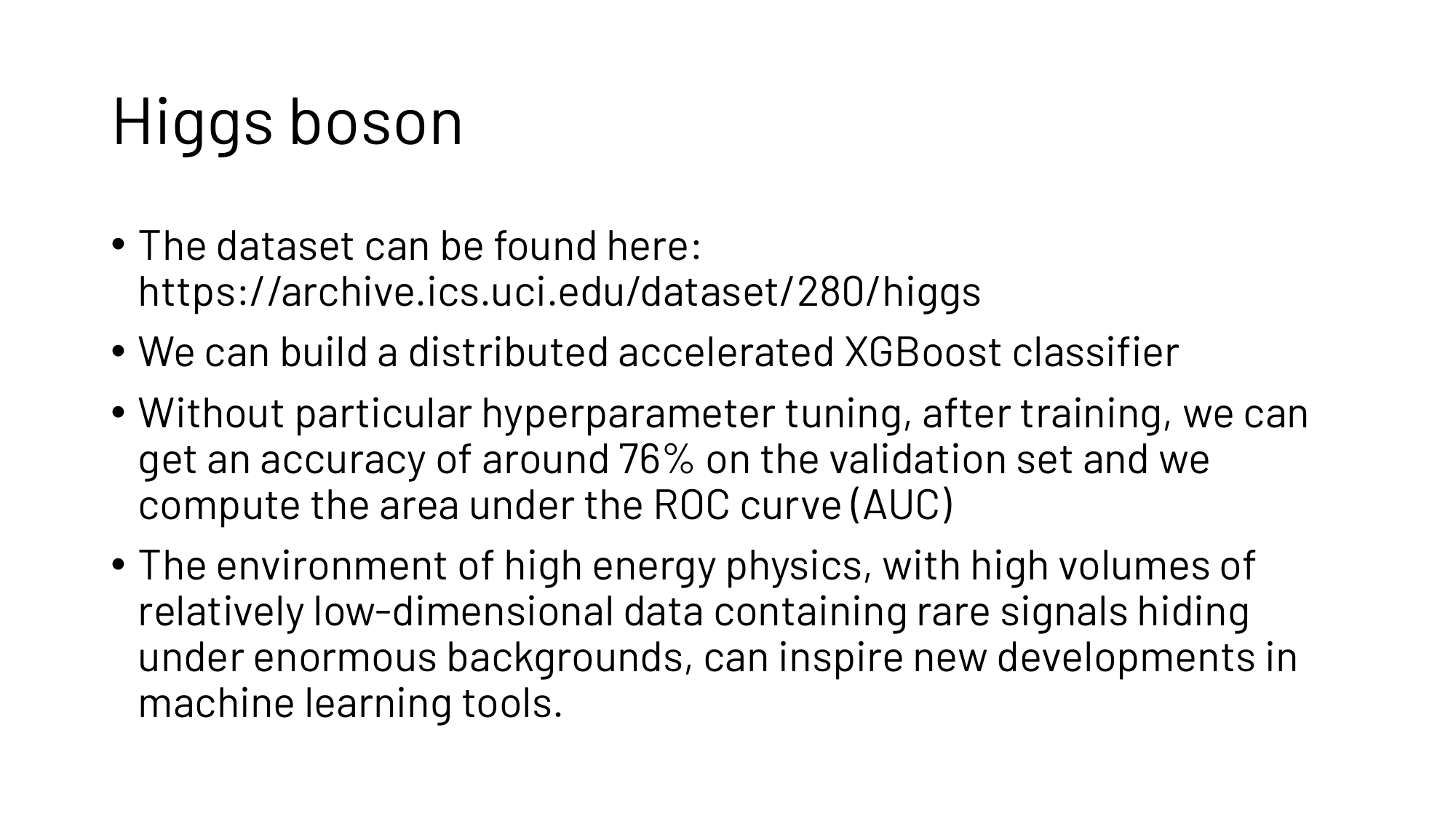

# Higgs boson
The dataset can be found here:
https://archive.ics.uci.edu/dataset/280/higgs
We can build a distributed accelerated XGBoost classifier
Without particular hyperparameter tuning, after training, we can get an accuracy of around 76% on the validation set and we compute the area under the ROC curve (AUC)
The environment of high energy physics, with high volumes of relatively low-dimensional data containing rare signals hiding under enormous backgrounds, can inspire new developments in machine learning tools.